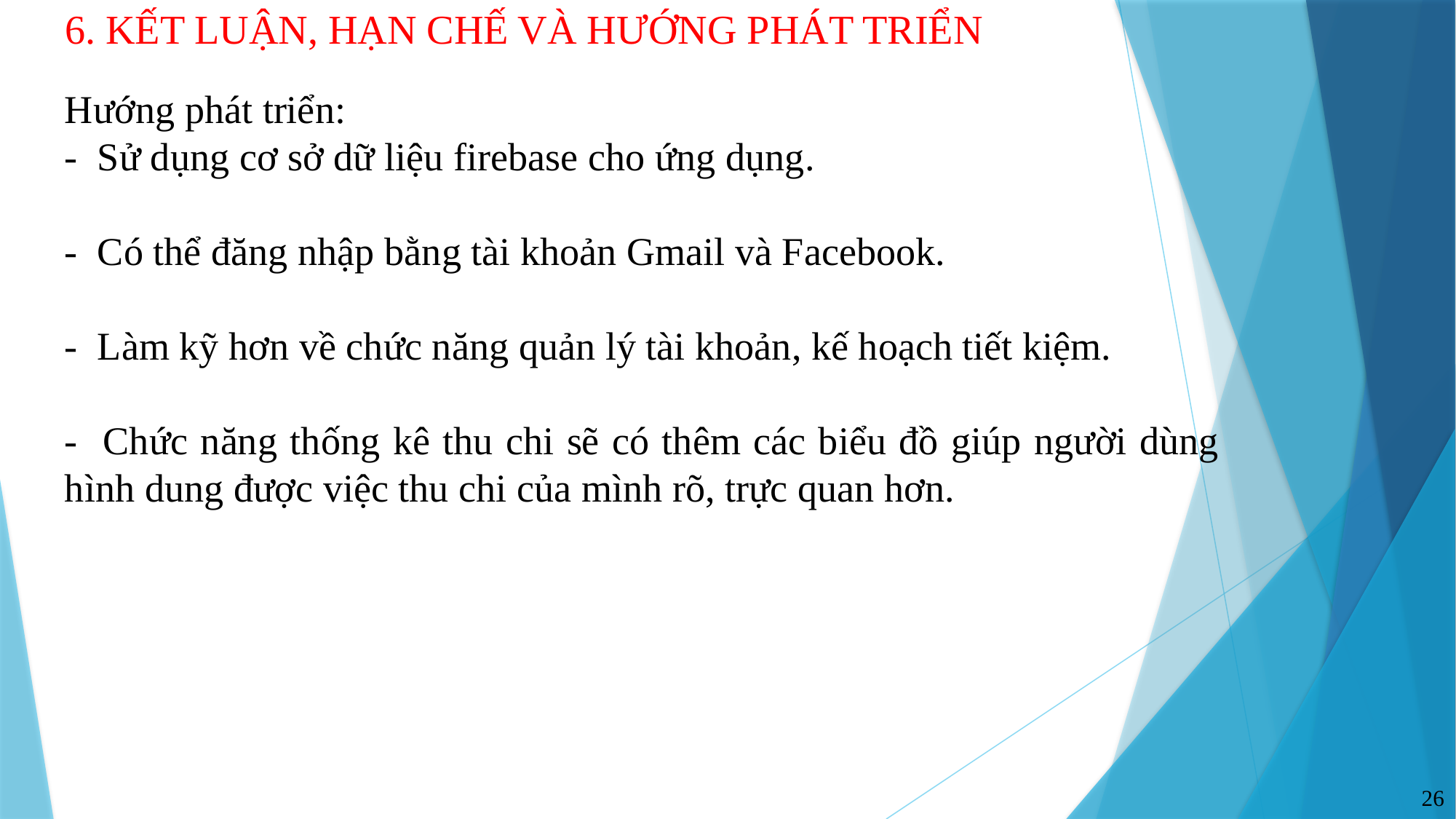

# 6. KẾT LUẬN, HẠN CHẾ VÀ HƯỚNG PHÁT TRIỂN
Hướng phát triển:
-  Sử dụng cơ sở dữ liệu firebase cho ứng dụng.

-  Có thể đăng nhập bằng tài khoản Gmail và Facebook.

-  Làm kỹ hơn về chức năng quản lý tài khoản, kế hoạch tiết kiệm.

-  Chức năng thống kê thu chi sẽ có thêm các biểu đồ giúp người dùng hình dung được việc thu chi của mình rõ, trực quan hơn.

26